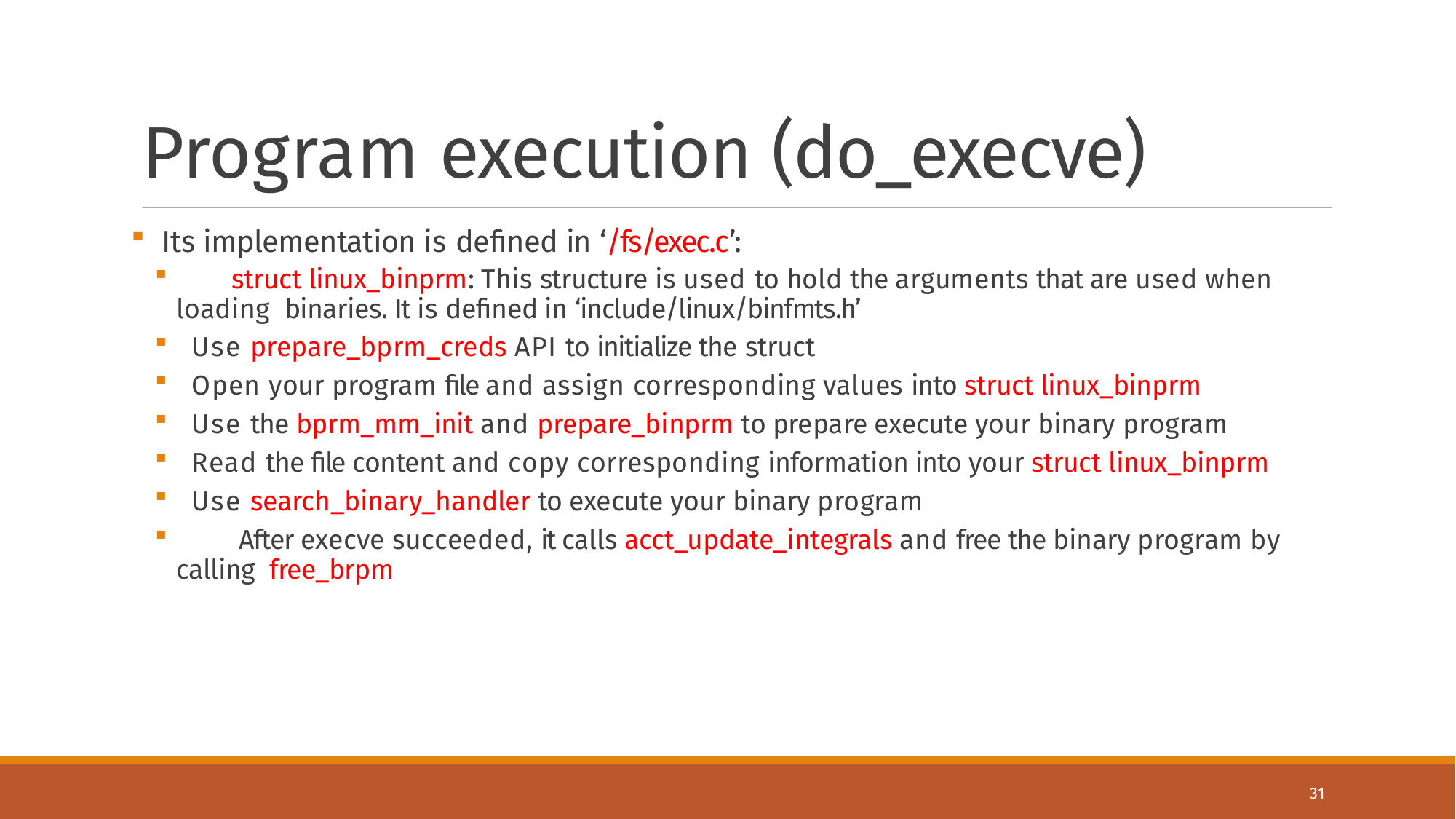

# Program execution (do_execve)
Its implementation is defined in ‘/fs/exec.c’:
	struct linux_binprm: This structure is used to hold the arguments that are used when loading  binaries. It is defined in ‘include/linux/binfmts.h’
Use prepare_bprm_creds API to initialize the struct
Open your program file and assign corresponding values into struct linux_binprm
Use the bprm_mm_init and prepare_binprm to prepare execute your binary program
Read the file content and copy corresponding information into your struct linux_binprm
Use search_binary_handler to execute your binary program
	After execve succeeded, it calls acct_update_integrals and free the binary program by calling  free_brpm
31